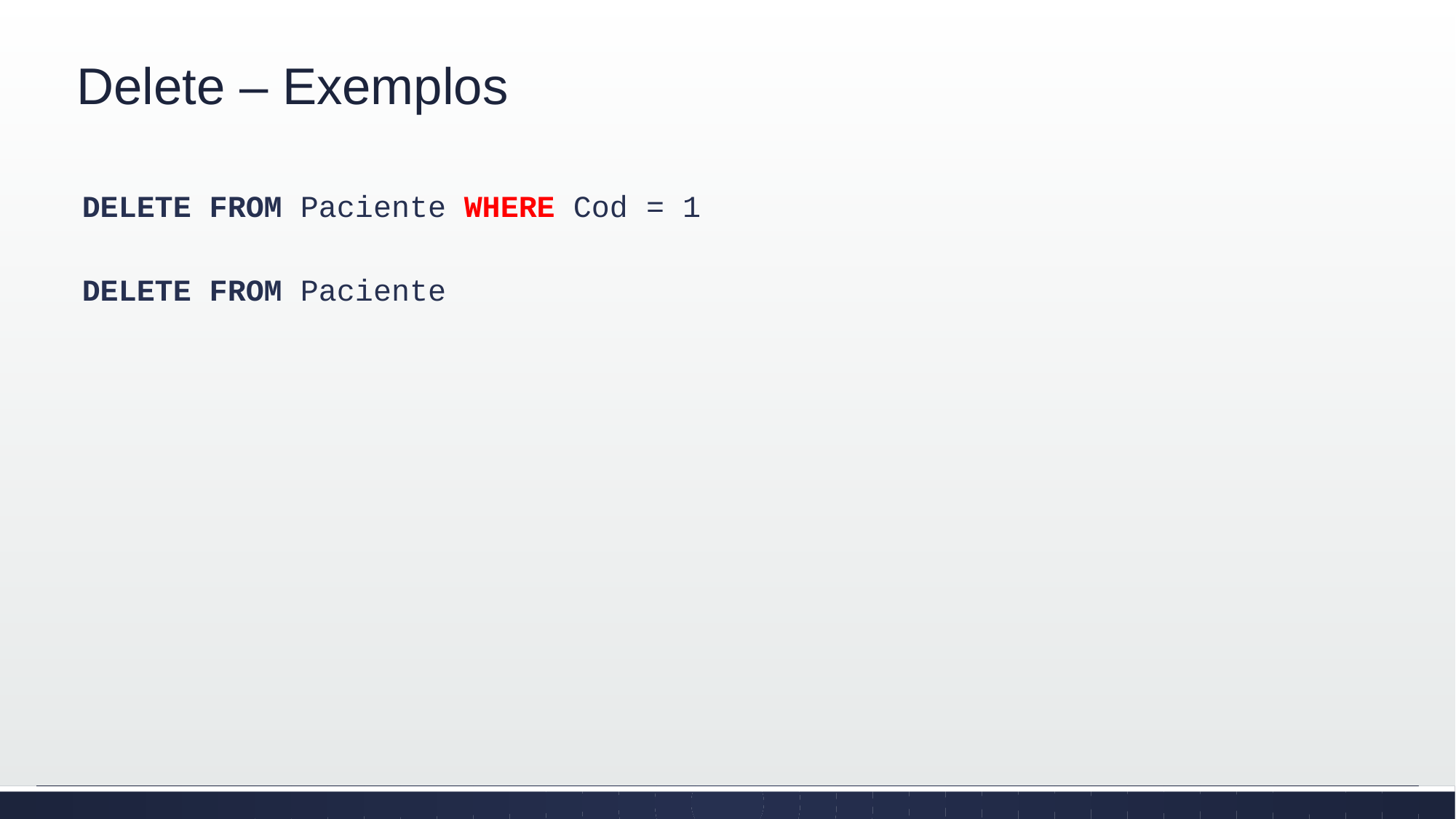

# Delete – Exemplos
DELETE FROM Paciente WHERE Cod = 1

DELETE FROM Paciente